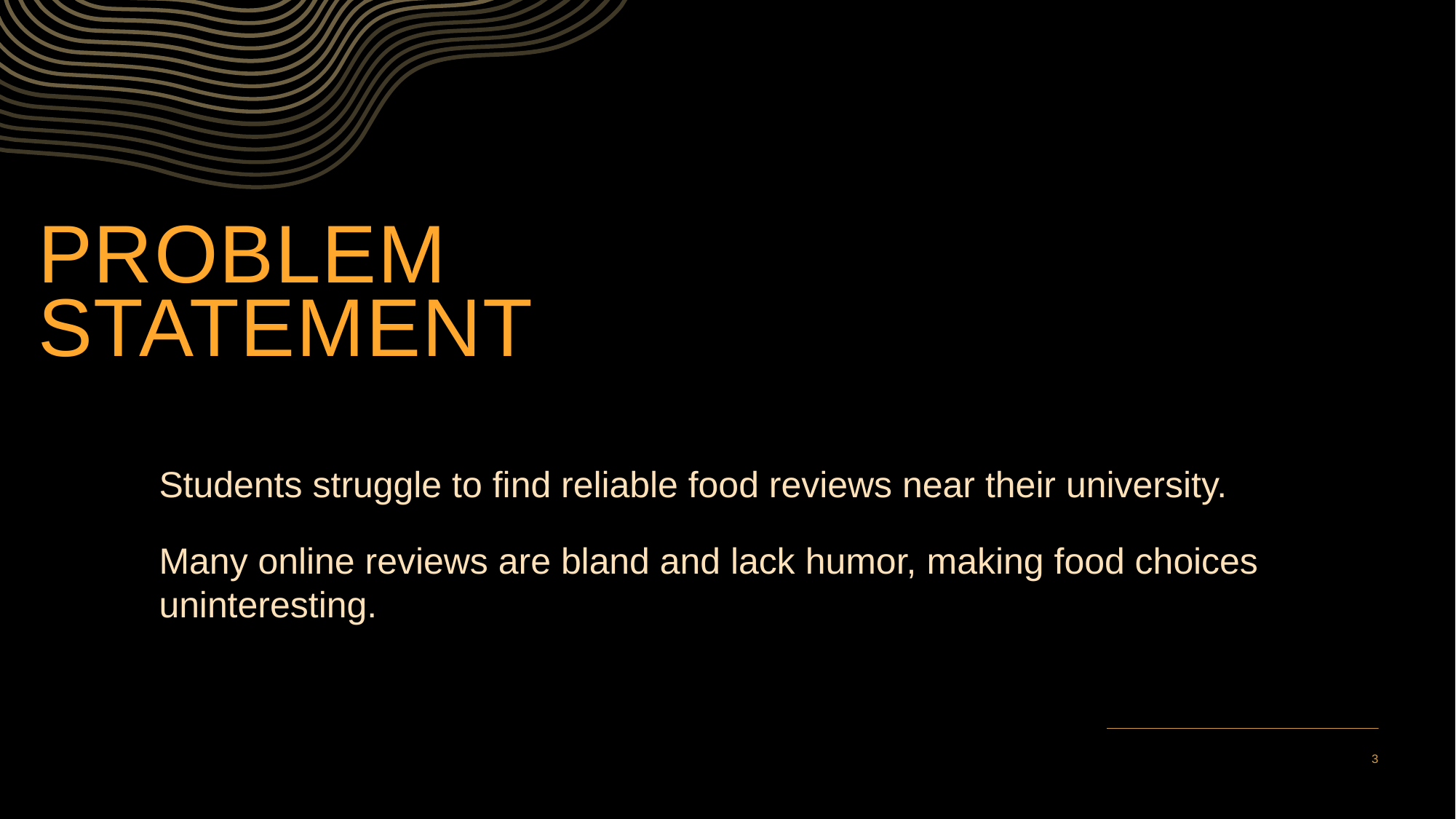

# Problem Statement
Students struggle to find reliable food reviews near their university.

Many online reviews are bland and lack humor, making food choices uninteresting.

3